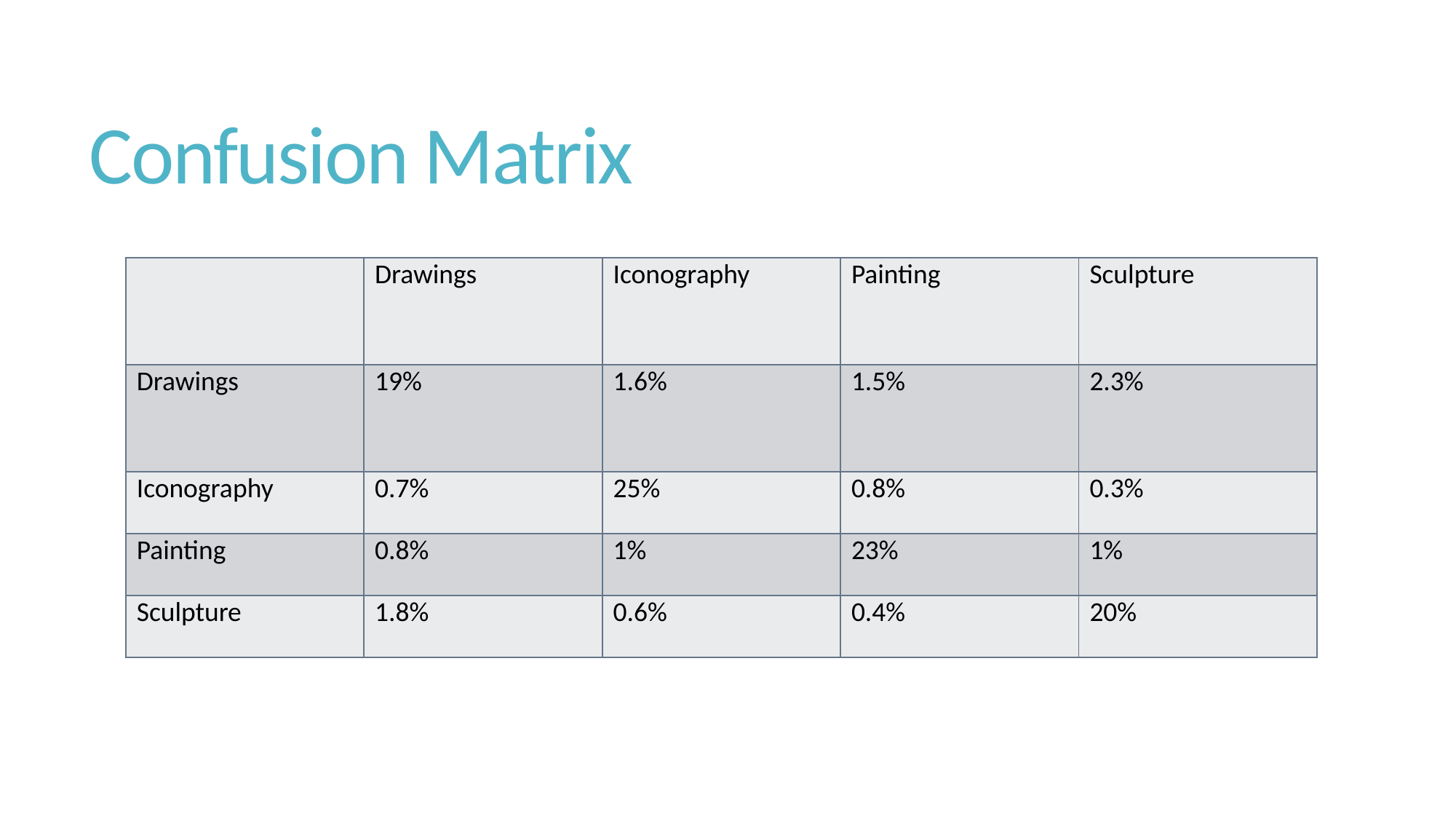

# Confusion Matrix
|  | Drawings | Iconography | Painting | Sculpture |
| --- | --- | --- | --- | --- |
| Drawings | 19% | 1.6% | 1.5% | 2.3% |
| Iconography | 0.7% | 25% | 0.8% | 0.3% |
| Painting | 0.8% | 1% | 23% | 1% |
| Sculpture | 1.8% | 0.6% | 0.4% | 20% |